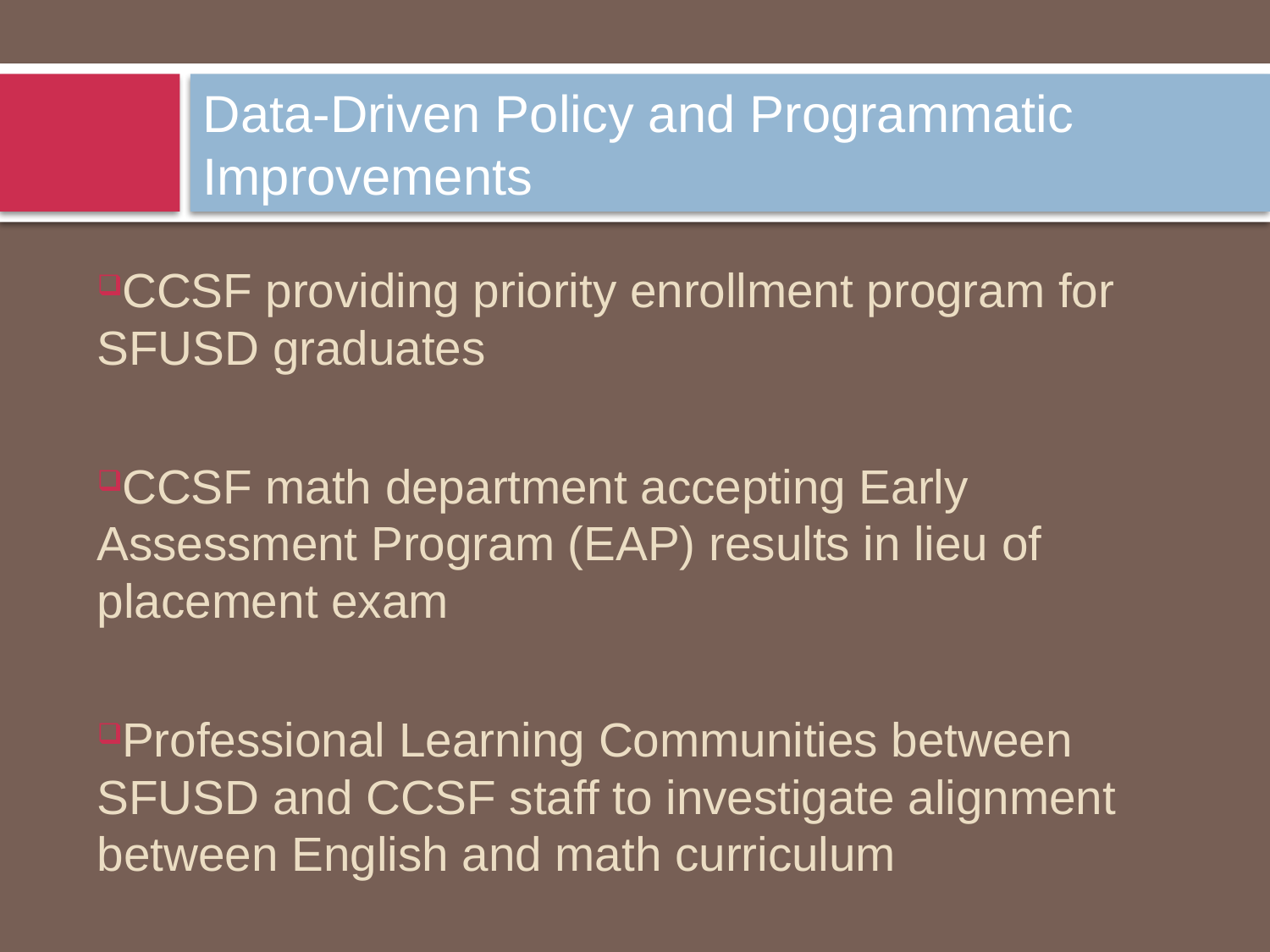

# Data-Driven Policy and Programmatic Improvements
CCSF providing priority enrollment program for SFUSD graduates

CCSF math department accepting Early Assessment Program (EAP) results in lieu of placement exam

Professional Learning Communities between SFUSD and CCSF staff to investigate alignment between English and math curriculum